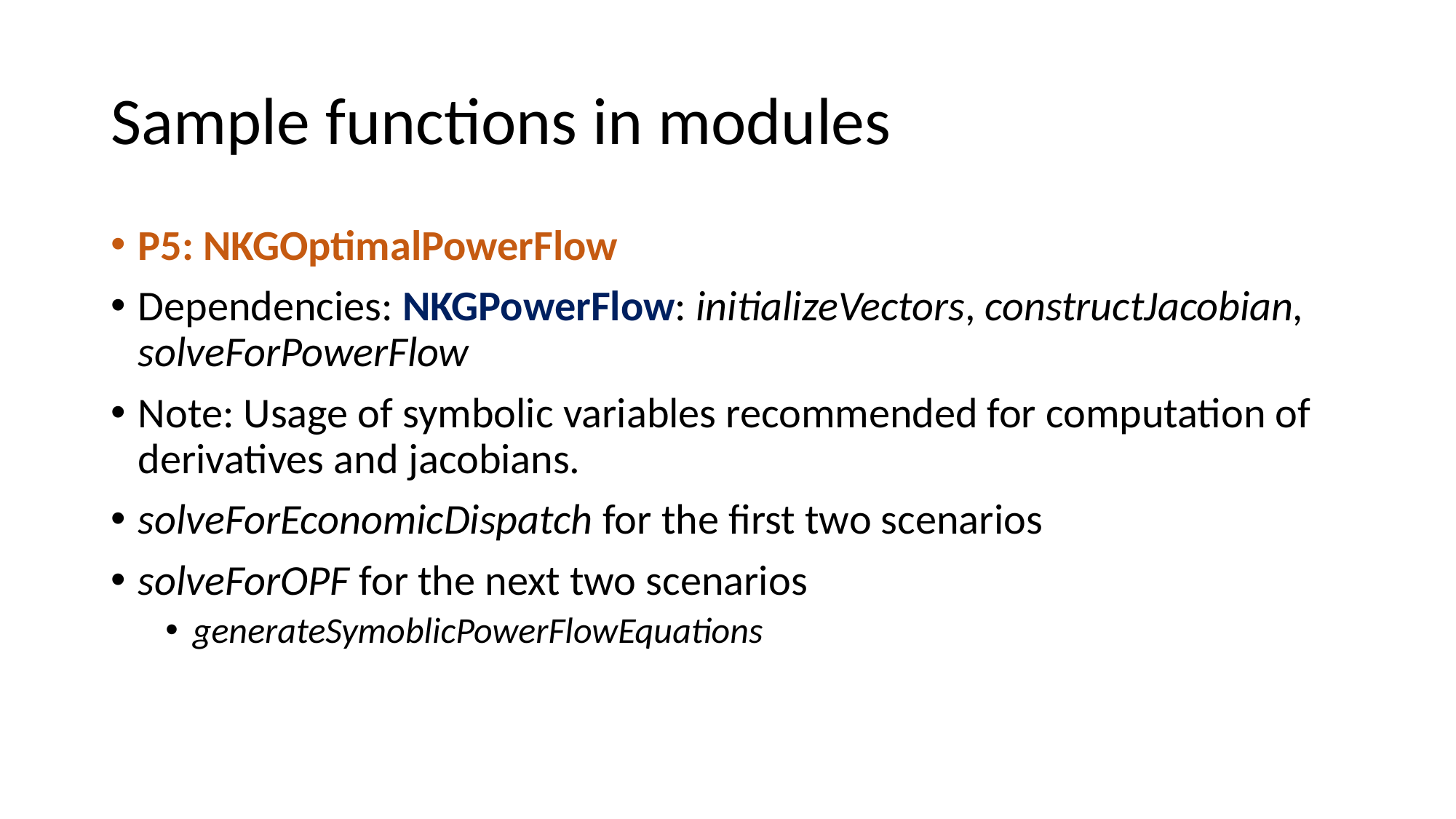

# Sample functions in modules
P5: NKGOptimalPowerFlow
Dependencies: NKGPowerFlow: initializeVectors, constructJacobian, solveForPowerFlow
Note: Usage of symbolic variables recommended for computation of derivatives and jacobians.
solveForEconomicDispatch for the first two scenarios
solveForOPF for the next two scenarios
generateSymoblicPowerFlowEquations